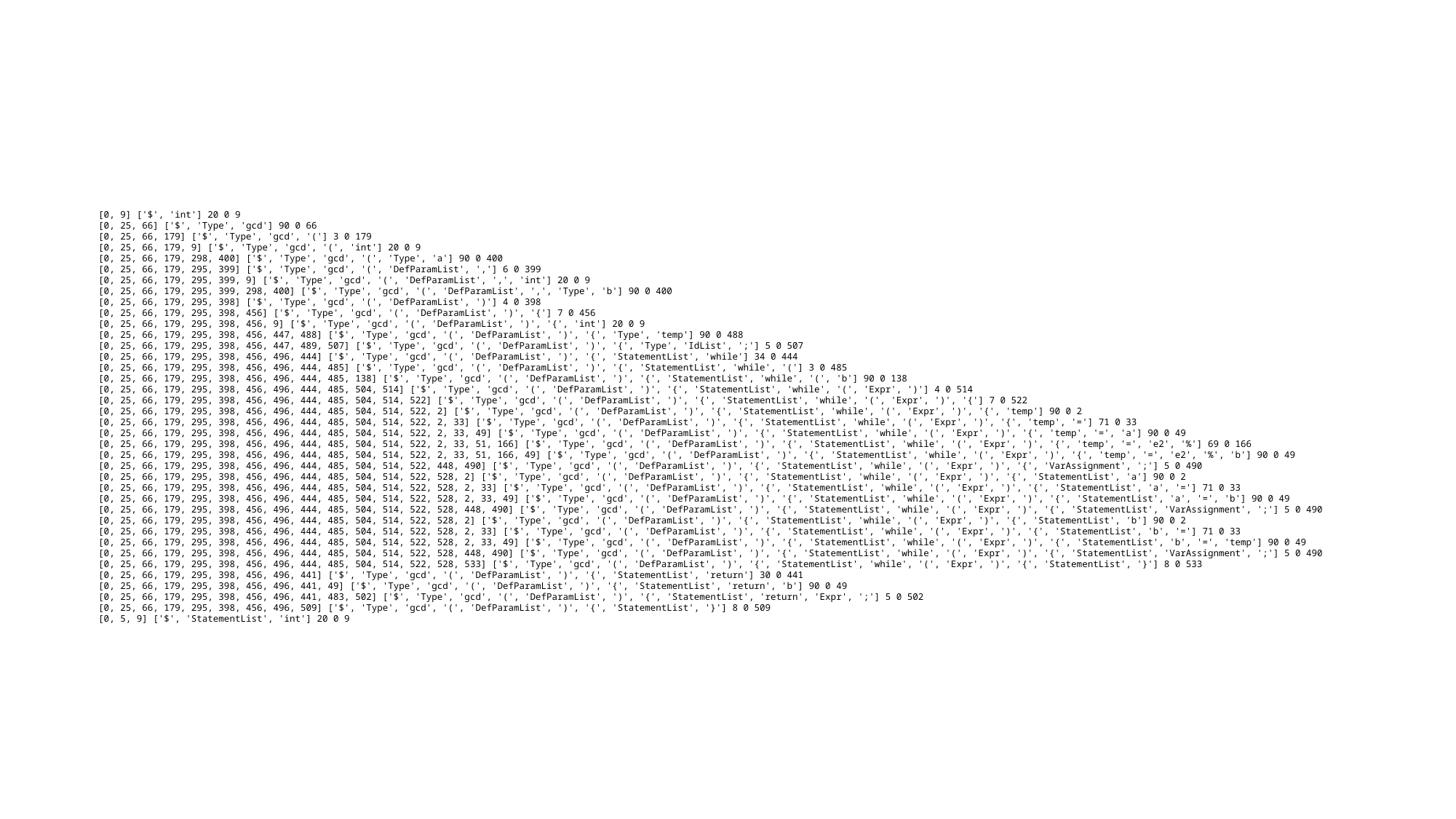

[0, 9] ['$', 'int'] 20 0 9
[0, 25, 66] ['$', 'Type', 'gcd'] 90 0 66
[0, 25, 66, 179] ['$', 'Type', 'gcd', '('] 3 0 179
[0, 25, 66, 179, 9] ['$', 'Type', 'gcd', '(', 'int'] 20 0 9
[0, 25, 66, 179, 298, 400] ['$', 'Type', 'gcd', '(', 'Type', 'a'] 90 0 400
[0, 25, 66, 179, 295, 399] ['$', 'Type', 'gcd', '(', 'DefParamList', ','] 6 0 399
[0, 25, 66, 179, 295, 399, 9] ['$', 'Type', 'gcd', '(', 'DefParamList', ',', 'int'] 20 0 9
[0, 25, 66, 179, 295, 399, 298, 400] ['$', 'Type', 'gcd', '(', 'DefParamList', ',', 'Type', 'b'] 90 0 400
[0, 25, 66, 179, 295, 398] ['$', 'Type', 'gcd', '(', 'DefParamList', ')'] 4 0 398
[0, 25, 66, 179, 295, 398, 456] ['$', 'Type', 'gcd', '(', 'DefParamList', ')', '{'] 7 0 456
[0, 25, 66, 179, 295, 398, 456, 9] ['$', 'Type', 'gcd', '(', 'DefParamList', ')', '{', 'int'] 20 0 9
[0, 25, 66, 179, 295, 398, 456, 447, 488] ['$', 'Type', 'gcd', '(', 'DefParamList', ')', '{', 'Type', 'temp'] 90 0 488
[0, 25, 66, 179, 295, 398, 456, 447, 489, 507] ['$', 'Type', 'gcd', '(', 'DefParamList', ')', '{', 'Type', 'IdList', ';'] 5 0 507
[0, 25, 66, 179, 295, 398, 456, 496, 444] ['$', 'Type', 'gcd', '(', 'DefParamList', ')', '{', 'StatementList', 'while'] 34 0 444
[0, 25, 66, 179, 295, 398, 456, 496, 444, 485] ['$', 'Type', 'gcd', '(', 'DefParamList', ')', '{', 'StatementList', 'while', '('] 3 0 485
[0, 25, 66, 179, 295, 398, 456, 496, 444, 485, 138] ['$', 'Type', 'gcd', '(', 'DefParamList', ')', '{', 'StatementList', 'while', '(', 'b'] 90 0 138
[0, 25, 66, 179, 295, 398, 456, 496, 444, 485, 504, 514] ['$', 'Type', 'gcd', '(', 'DefParamList', ')', '{', 'StatementList', 'while', '(', 'Expr', ')'] 4 0 514
[0, 25, 66, 179, 295, 398, 456, 496, 444, 485, 504, 514, 522] ['$', 'Type', 'gcd', '(', 'DefParamList', ')', '{', 'StatementList', 'while', '(', 'Expr', ')', '{'] 7 0 522
[0, 25, 66, 179, 295, 398, 456, 496, 444, 485, 504, 514, 522, 2] ['$', 'Type', 'gcd', '(', 'DefParamList', ')', '{', 'StatementList', 'while', '(', 'Expr', ')', '{', 'temp'] 90 0 2
[0, 25, 66, 179, 295, 398, 456, 496, 444, 485, 504, 514, 522, 2, 33] ['$', 'Type', 'gcd', '(', 'DefParamList', ')', '{', 'StatementList', 'while', '(', 'Expr', ')', '{', 'temp', '='] 71 0 33
[0, 25, 66, 179, 295, 398, 456, 496, 444, 485, 504, 514, 522, 2, 33, 49] ['$', 'Type', 'gcd', '(', 'DefParamList', ')', '{', 'StatementList', 'while', '(', 'Expr', ')', '{', 'temp', '=', 'a'] 90 0 49
[0, 25, 66, 179, 295, 398, 456, 496, 444, 485, 504, 514, 522, 2, 33, 51, 166] ['$', 'Type', 'gcd', '(', 'DefParamList', ')', '{', 'StatementList', 'while', '(', 'Expr', ')', '{', 'temp', '=', 'e2', '%'] 69 0 166
[0, 25, 66, 179, 295, 398, 456, 496, 444, 485, 504, 514, 522, 2, 33, 51, 166, 49] ['$', 'Type', 'gcd', '(', 'DefParamList', ')', '{', 'StatementList', 'while', '(', 'Expr', ')', '{', 'temp', '=', 'e2', '%', 'b'] 90 0 49
[0, 25, 66, 179, 295, 398, 456, 496, 444, 485, 504, 514, 522, 448, 490] ['$', 'Type', 'gcd', '(', 'DefParamList', ')', '{', 'StatementList', 'while', '(', 'Expr', ')', '{', 'VarAssignment', ';'] 5 0 490
[0, 25, 66, 179, 295, 398, 456, 496, 444, 485, 504, 514, 522, 528, 2] ['$', 'Type', 'gcd', '(', 'DefParamList', ')', '{', 'StatementList', 'while', '(', 'Expr', ')', '{', 'StatementList', 'a'] 90 0 2
[0, 25, 66, 179, 295, 398, 456, 496, 444, 485, 504, 514, 522, 528, 2, 33] ['$', 'Type', 'gcd', '(', 'DefParamList', ')', '{', 'StatementList', 'while', '(', 'Expr', ')', '{', 'StatementList', 'a', '='] 71 0 33
[0, 25, 66, 179, 295, 398, 456, 496, 444, 485, 504, 514, 522, 528, 2, 33, 49] ['$', 'Type', 'gcd', '(', 'DefParamList', ')', '{', 'StatementList', 'while', '(', 'Expr', ')', '{', 'StatementList', 'a', '=', 'b'] 90 0 49
[0, 25, 66, 179, 295, 398, 456, 496, 444, 485, 504, 514, 522, 528, 448, 490] ['$', 'Type', 'gcd', '(', 'DefParamList', ')', '{', 'StatementList', 'while', '(', 'Expr', ')', '{', 'StatementList', 'VarAssignment', ';'] 5 0 490
[0, 25, 66, 179, 295, 398, 456, 496, 444, 485, 504, 514, 522, 528, 2] ['$', 'Type', 'gcd', '(', 'DefParamList', ')', '{', 'StatementList', 'while', '(', 'Expr', ')', '{', 'StatementList', 'b'] 90 0 2
[0, 25, 66, 179, 295, 398, 456, 496, 444, 485, 504, 514, 522, 528, 2, 33] ['$', 'Type', 'gcd', '(', 'DefParamList', ')', '{', 'StatementList', 'while', '(', 'Expr', ')', '{', 'StatementList', 'b', '='] 71 0 33
[0, 25, 66, 179, 295, 398, 456, 496, 444, 485, 504, 514, 522, 528, 2, 33, 49] ['$', 'Type', 'gcd', '(', 'DefParamList', ')', '{', 'StatementList', 'while', '(', 'Expr', ')', '{', 'StatementList', 'b', '=', 'temp'] 90 0 49
[0, 25, 66, 179, 295, 398, 456, 496, 444, 485, 504, 514, 522, 528, 448, 490] ['$', 'Type', 'gcd', '(', 'DefParamList', ')', '{', 'StatementList', 'while', '(', 'Expr', ')', '{', 'StatementList', 'VarAssignment', ';'] 5 0 490
[0, 25, 66, 179, 295, 398, 456, 496, 444, 485, 504, 514, 522, 528, 533] ['$', 'Type', 'gcd', '(', 'DefParamList', ')', '{', 'StatementList', 'while', '(', 'Expr', ')', '{', 'StatementList', '}'] 8 0 533
[0, 25, 66, 179, 295, 398, 456, 496, 441] ['$', 'Type', 'gcd', '(', 'DefParamList', ')', '{', 'StatementList', 'return'] 30 0 441
[0, 25, 66, 179, 295, 398, 456, 496, 441, 49] ['$', 'Type', 'gcd', '(', 'DefParamList', ')', '{', 'StatementList', 'return', 'b'] 90 0 49
[0, 25, 66, 179, 295, 398, 456, 496, 441, 483, 502] ['$', 'Type', 'gcd', '(', 'DefParamList', ')', '{', 'StatementList', 'return', 'Expr', ';'] 5 0 502
[0, 25, 66, 179, 295, 398, 456, 496, 509] ['$', 'Type', 'gcd', '(', 'DefParamList', ')', '{', 'StatementList', '}'] 8 0 509
[0, 5, 9] ['$', 'StatementList', 'int'] 20 0 9